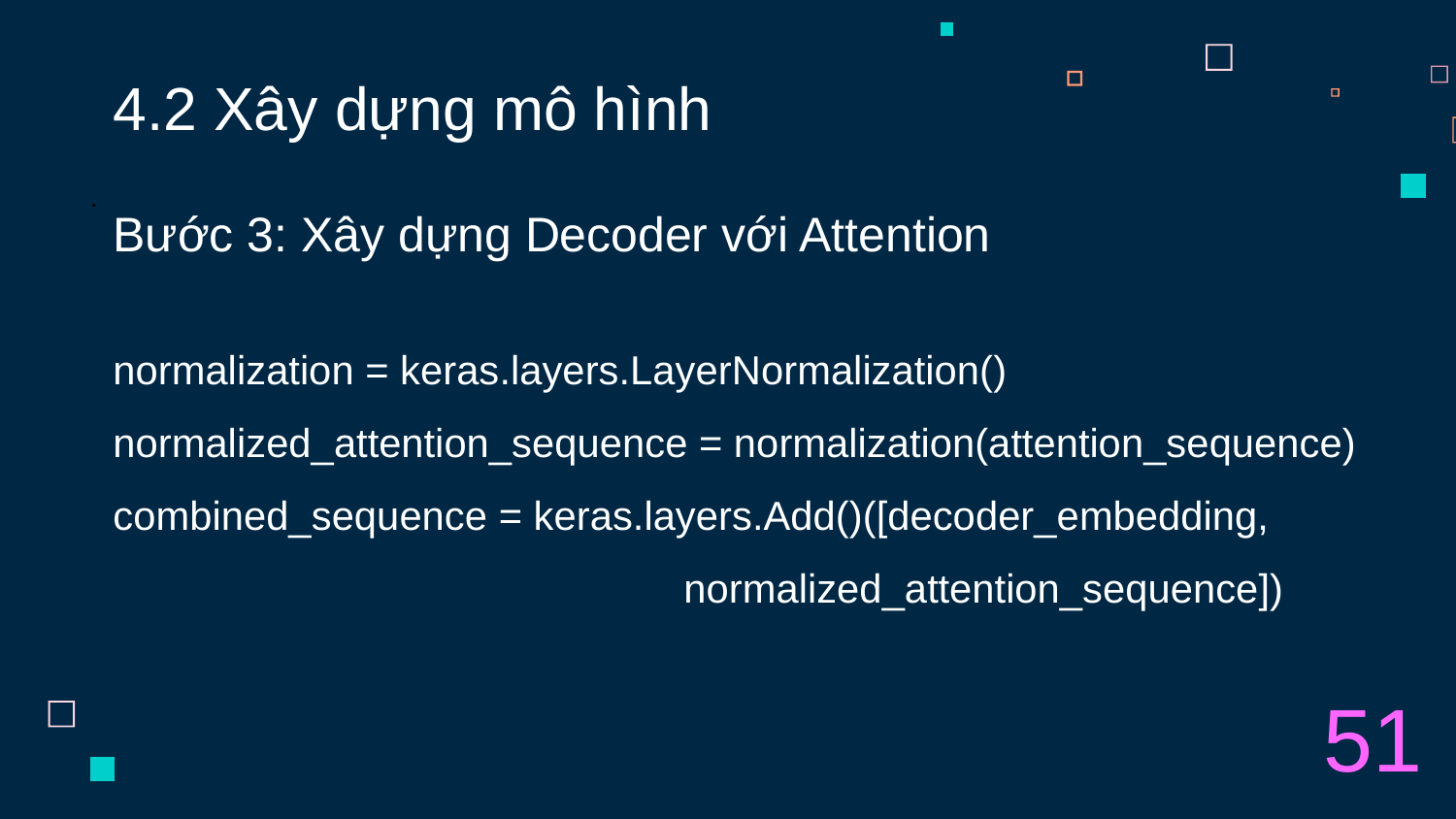

# 4.2 Xây dựng mô hình
.
Bước 3: Xây dựng Decoder với Attention

normalization = keras.layers.LayerNormalization()
normalized_attention_sequence = normalization(attention_sequence)
combined_sequence = keras.layers.Add()([decoder_embedding, 				            normalized_attention_sequence])

51